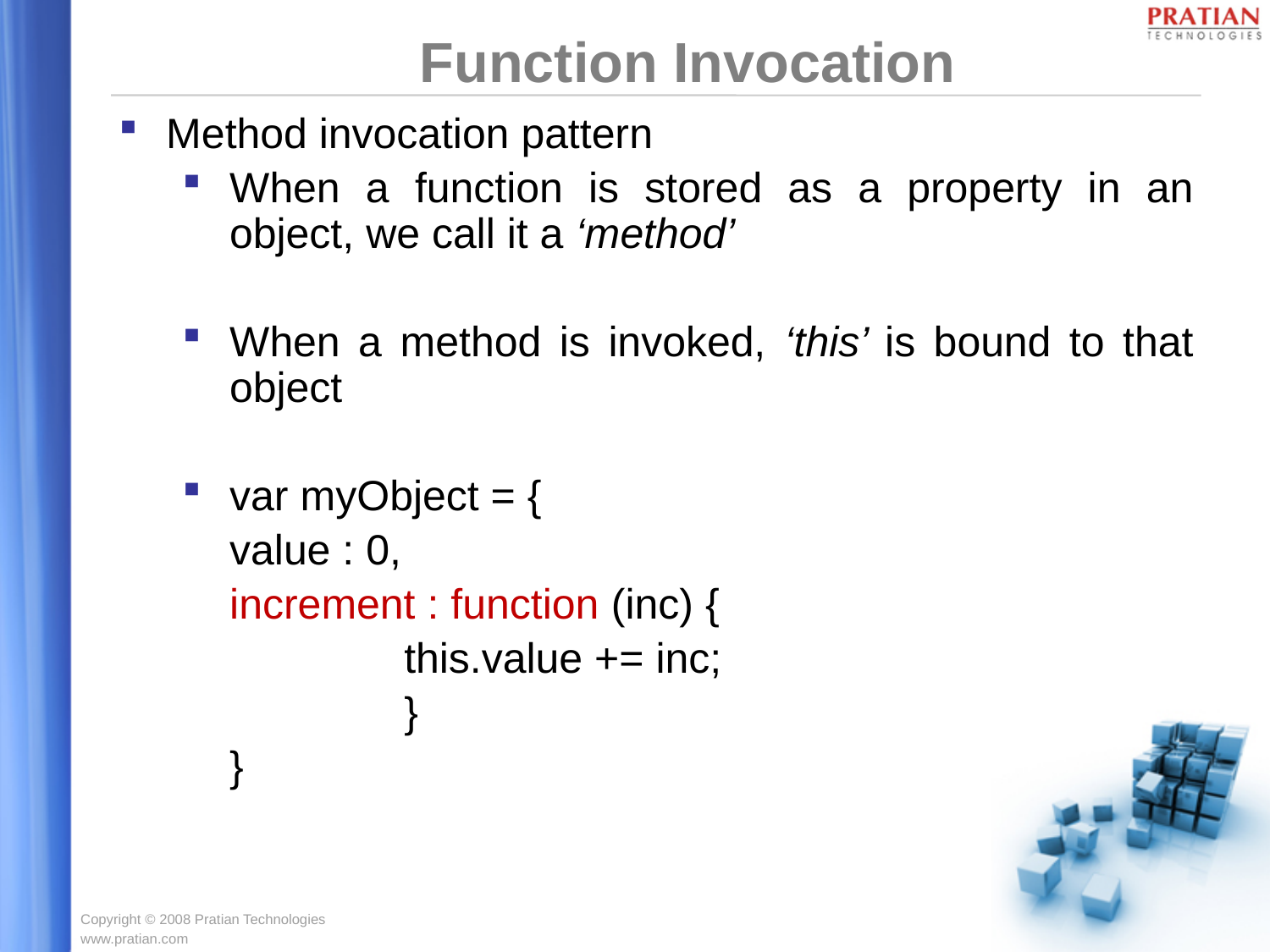

Function Invocation
Method invocation pattern
When a function is stored as a property in an object, we call it a ‘method’

When a method is invoked, ‘this’ is bound to that object

var myObject = {
	value : 0,
	increment : function (inc) {
		    this.value += inc;
 		    }
	}